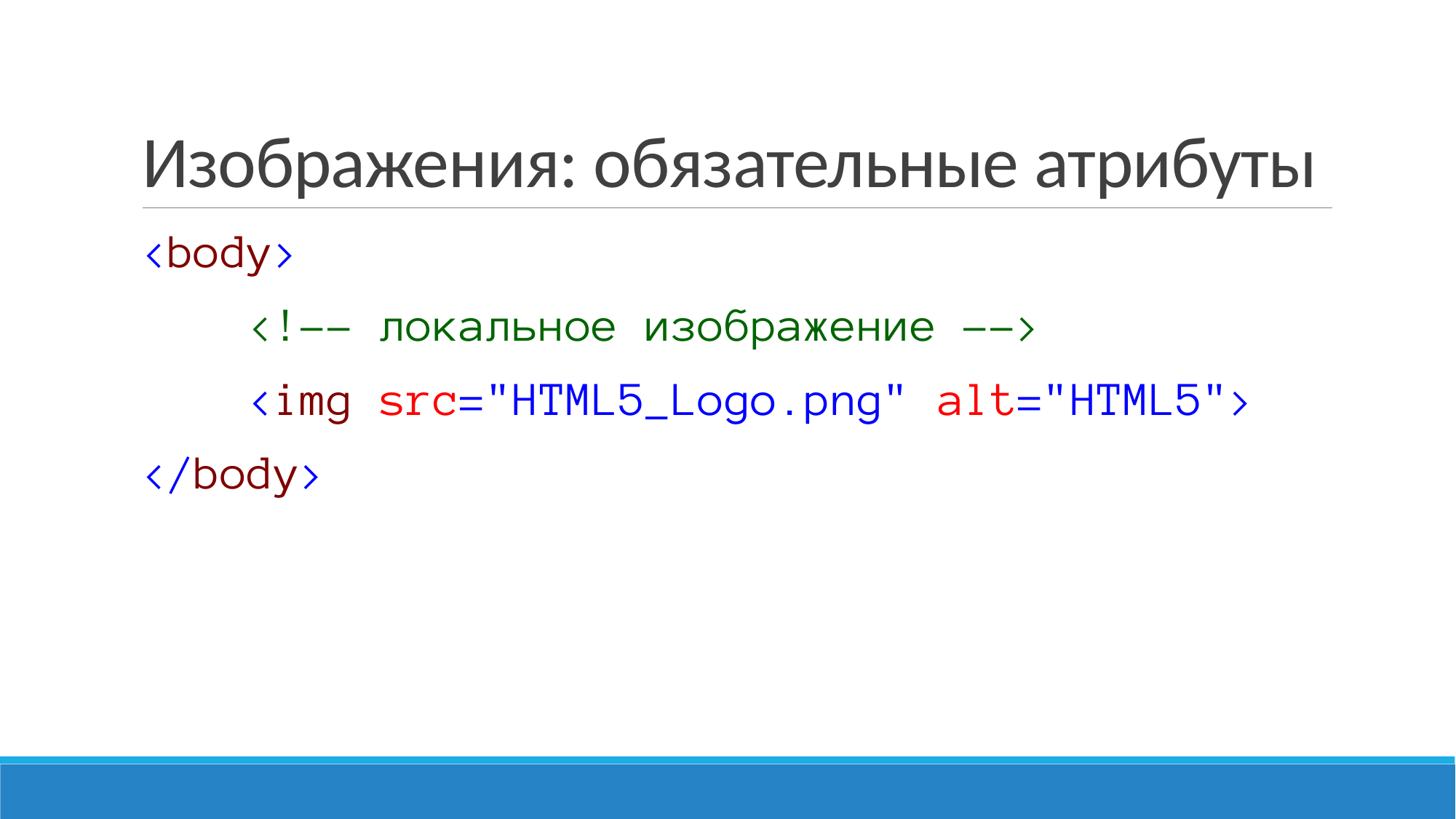

# Изображения: обязательные атрибуты
<body>
    <!-- локальное изображение -->
    <img src="HTML5_Logo.png" alt="HTML5">
</body>